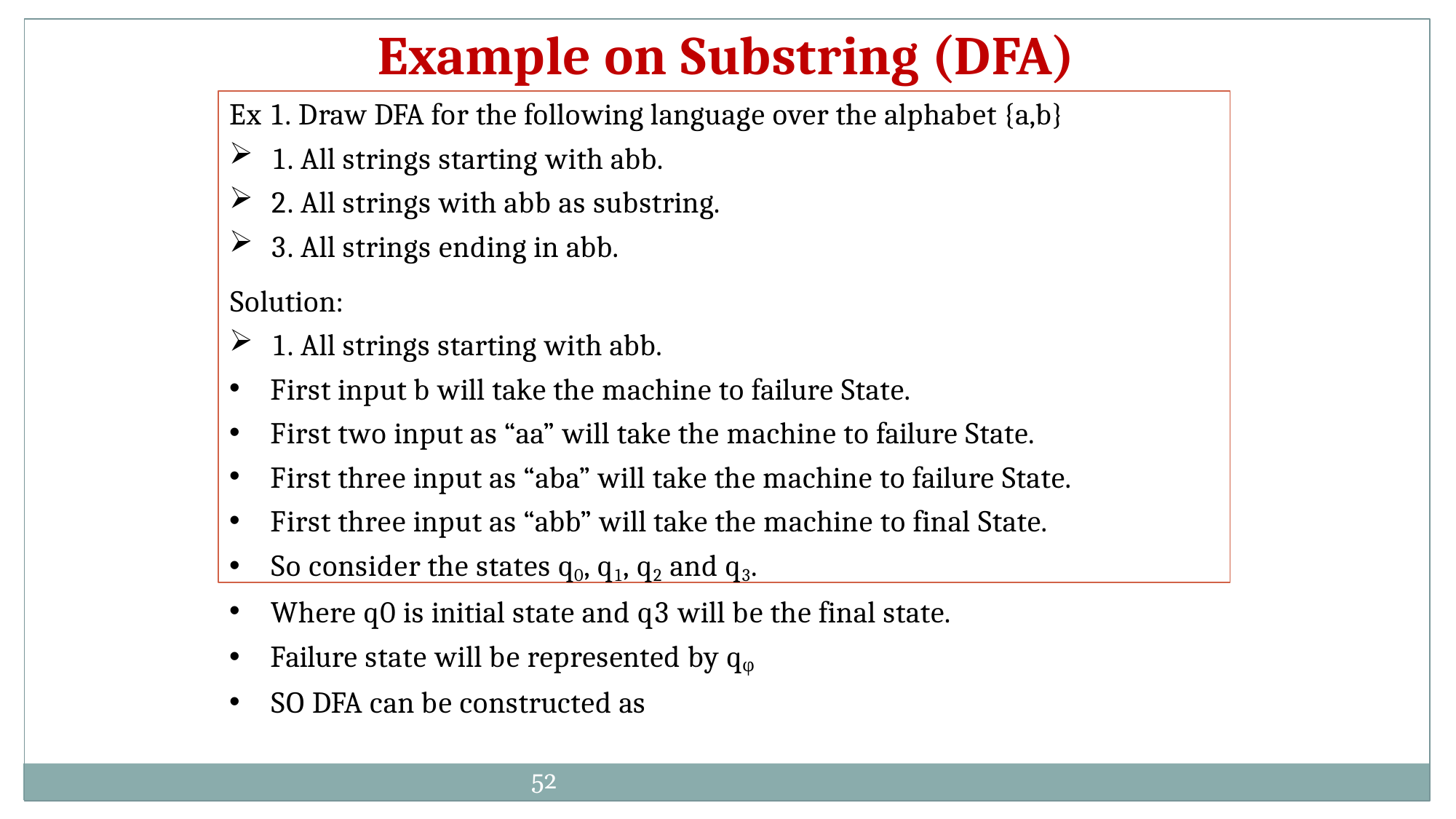

# Example on Substring (DFA)
Ex 1. Draw DFA for the following language over the alphabet {a,b}
1. All strings starting with abb.
2. All strings with abb as substring.
3. All strings ending in abb.
Solution:
1. All strings starting with abb.
First input b will take the machine to failure State.
First two input as “aa” will take the machine to failure State.
First three input as “aba” will take the machine to failure State.
First three input as “abb” will take the machine to final State.
So consider the states q0, q1, q2 and q3.
Where q0 is initial state and q3 will be the final state.
Failure state will be represented by qφ
SO DFA can be constructed as

52